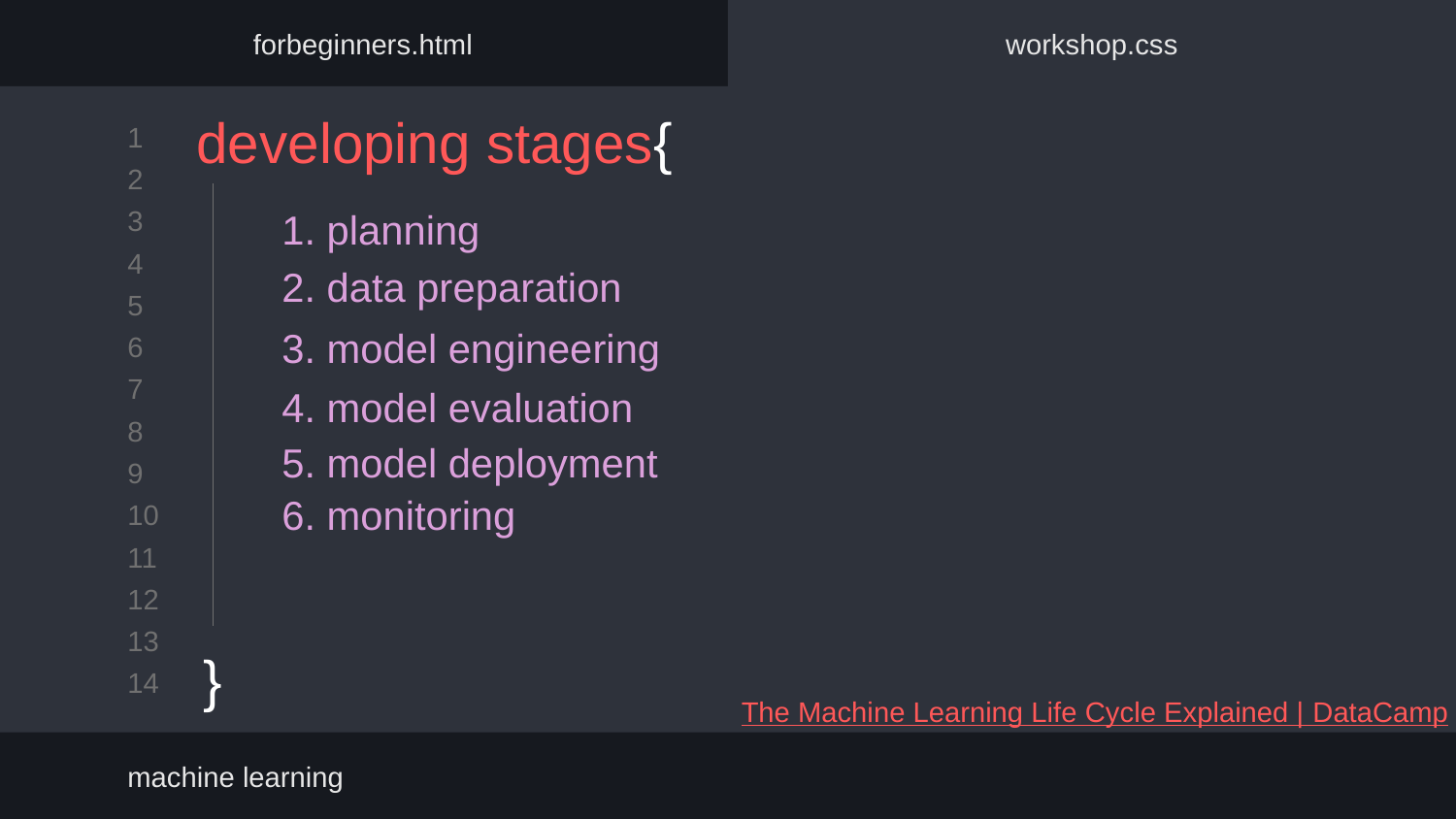

forbeginners.html
workshop.css
# developing stages{
}
1. planning

2. data preparation
3. model engineering
4. model evaluation

5. model deployment
6. monitoring

The Machine Learning Life Cycle Explained | DataCamp
machine learning